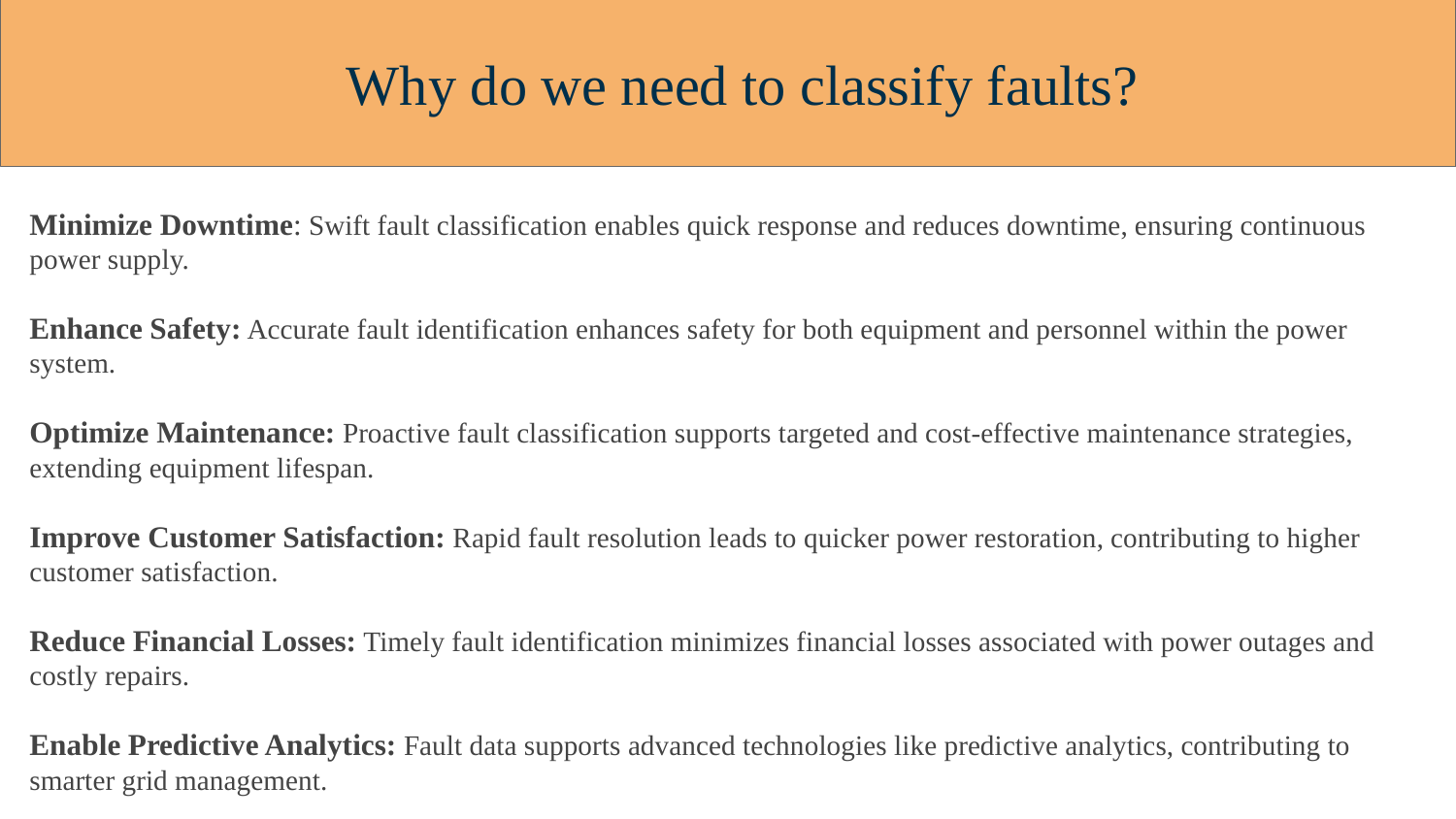

Why do we need to classify faults?
Minimize Downtime: Swift fault classification enables quick response and reduces downtime, ensuring continuous power supply.

Enhance Safety: Accurate fault identification enhances safety for both equipment and personnel within the power system.

Optimize Maintenance: Proactive fault classification supports targeted and cost-effective maintenance strategies, extending equipment lifespan.

Improve Customer Satisfaction: Rapid fault resolution leads to quicker power restoration, contributing to higher customer satisfaction.

Reduce Financial Losses: Timely fault identification minimizes financial losses associated with power outages and costly repairs.

Enable Predictive Analytics: Fault data supports advanced technologies like predictive analytics, contributing to smarter grid management.